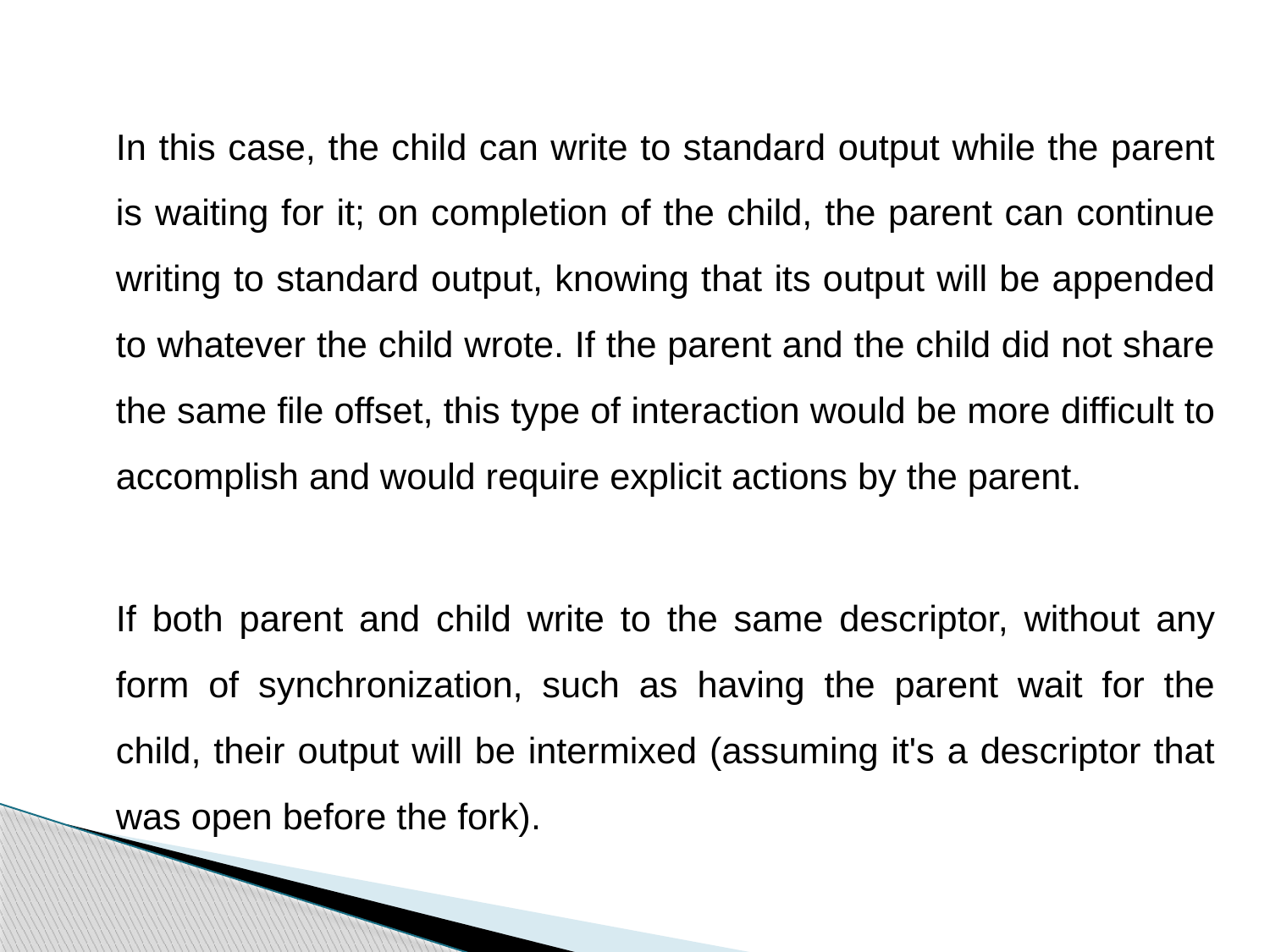

In this case, the child can write to standard output while the parent is waiting for it; on completion of the child, the parent can continue writing to standard output, knowing that its output will be appended to whatever the child wrote. If the parent and the child did not share the same file offset, this type of interaction would be more difficult to accomplish and would require explicit actions by the parent.

		If both parent and child write to the same descriptor, without any form of synchronization, such as having the parent wait for the child, their output will be intermixed (assuming it's a descriptor that was open before the fork).